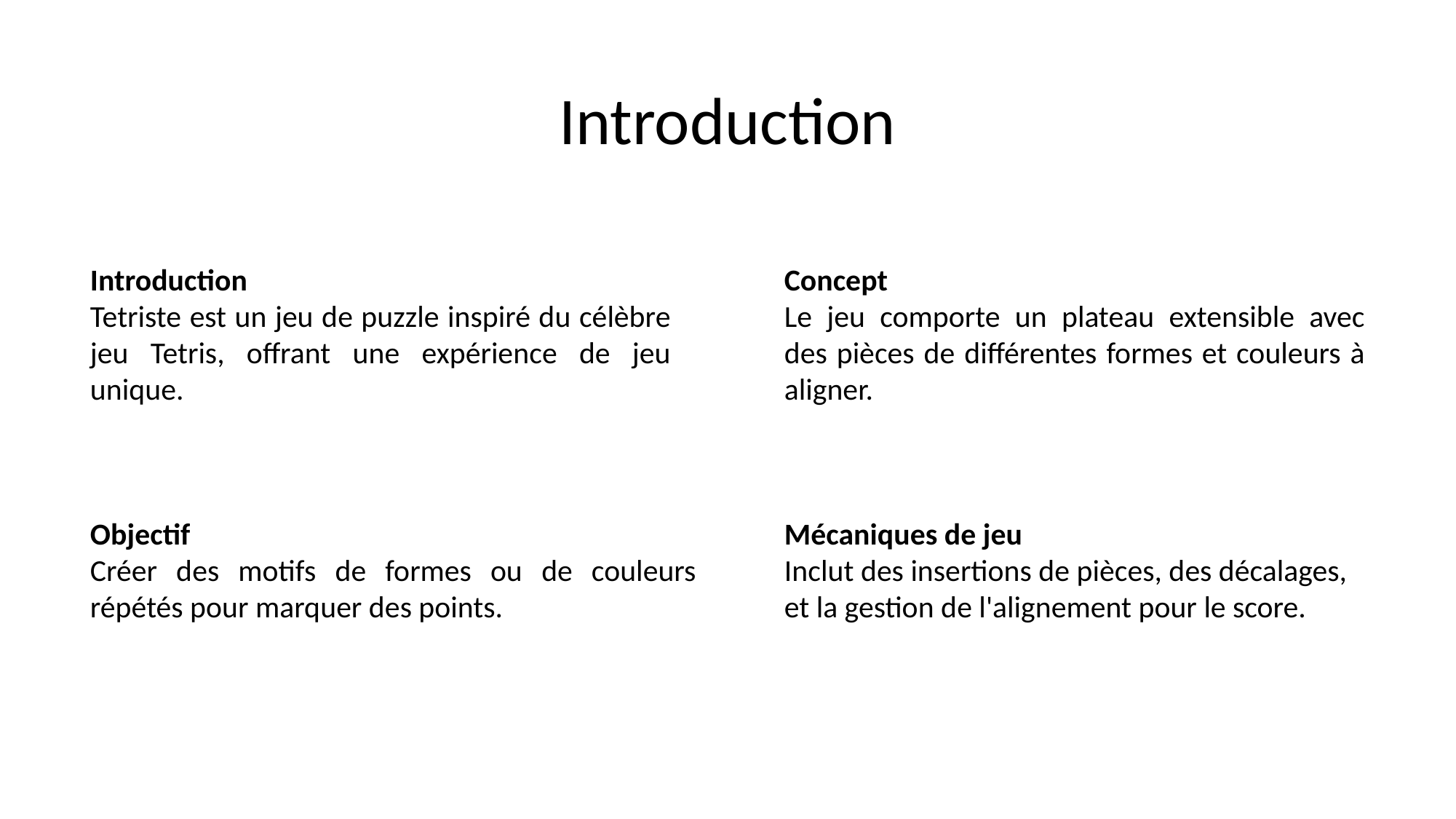

# Introduction
Introduction
Tetriste est un jeu de puzzle inspiré du célèbre jeu Tetris, offrant une expérience de jeu unique.
Concept
Le jeu comporte un plateau extensible avec des pièces de différentes formes et couleurs à aligner.
Objectif
Créer des motifs de formes ou de couleurs répétés pour marquer des points.
Mécaniques de jeu
Inclut des insertions de pièces, des décalages, et la gestion de l'alignement pour le score.